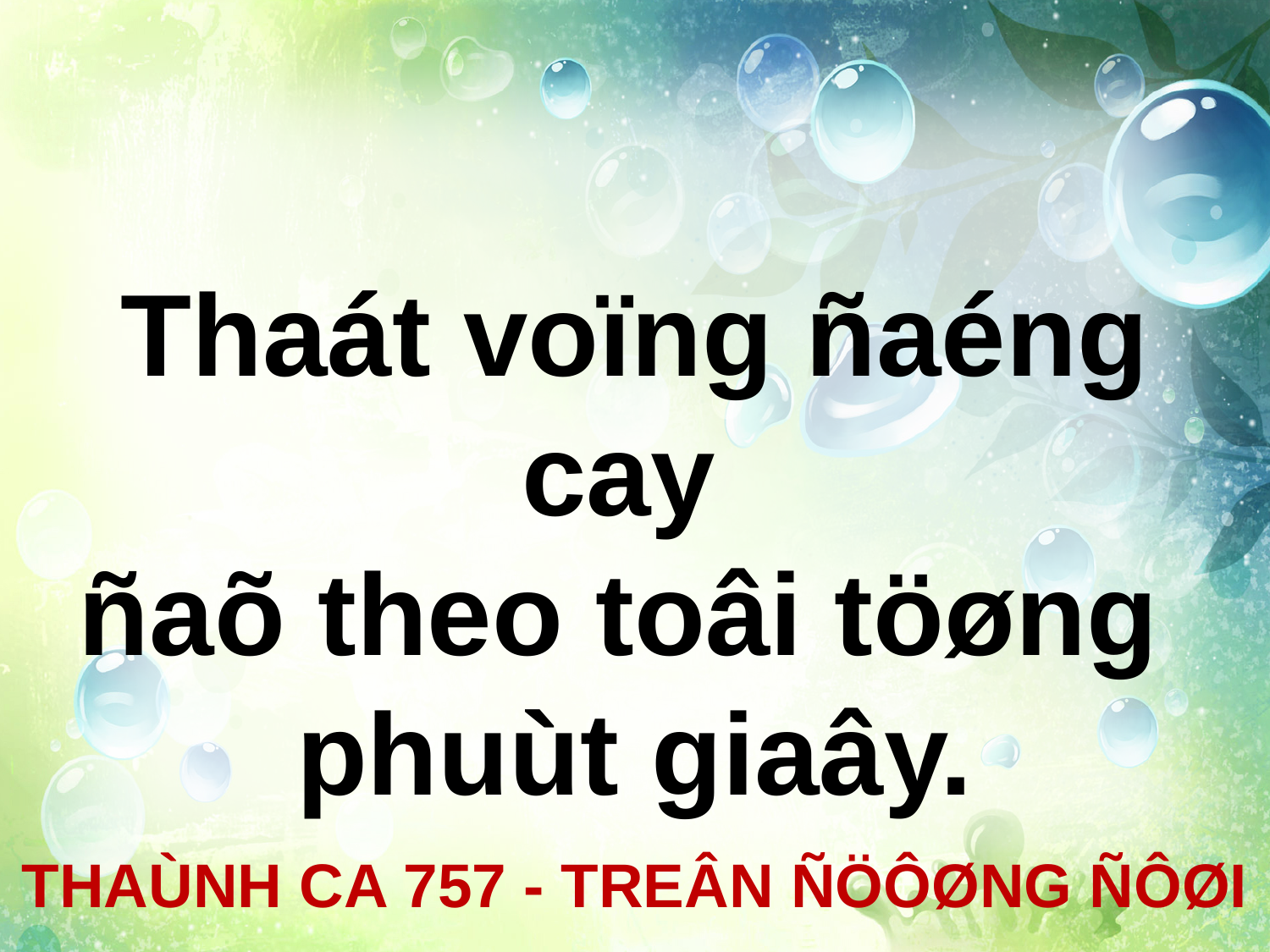

Thaát voïng ñaéng cay
ñaõ theo toâi töøng
phuùt giaây.
THAÙNH CA 757 - TREÂN ÑÖÔØNG ÑÔØI